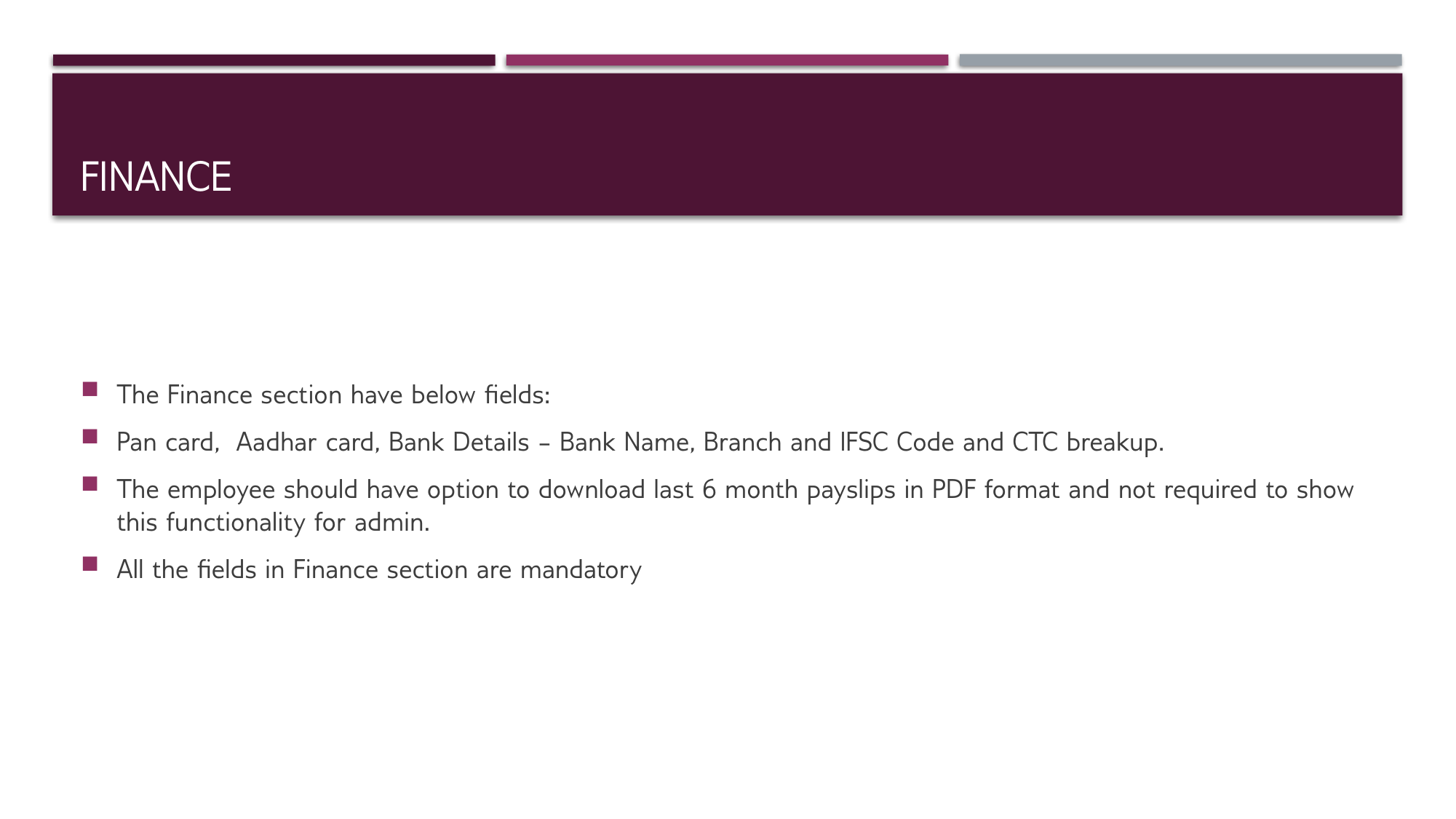

# Finance
The Finance section have below fields:
Pan card,  Aadhar card, Bank Details – Bank Name, Branch and IFSC Code and CTC breakup.
The employee should have option to download last 6 month payslips in PDF format and not required to show this functionality for admin.
All the fields in Finance section are mandatory